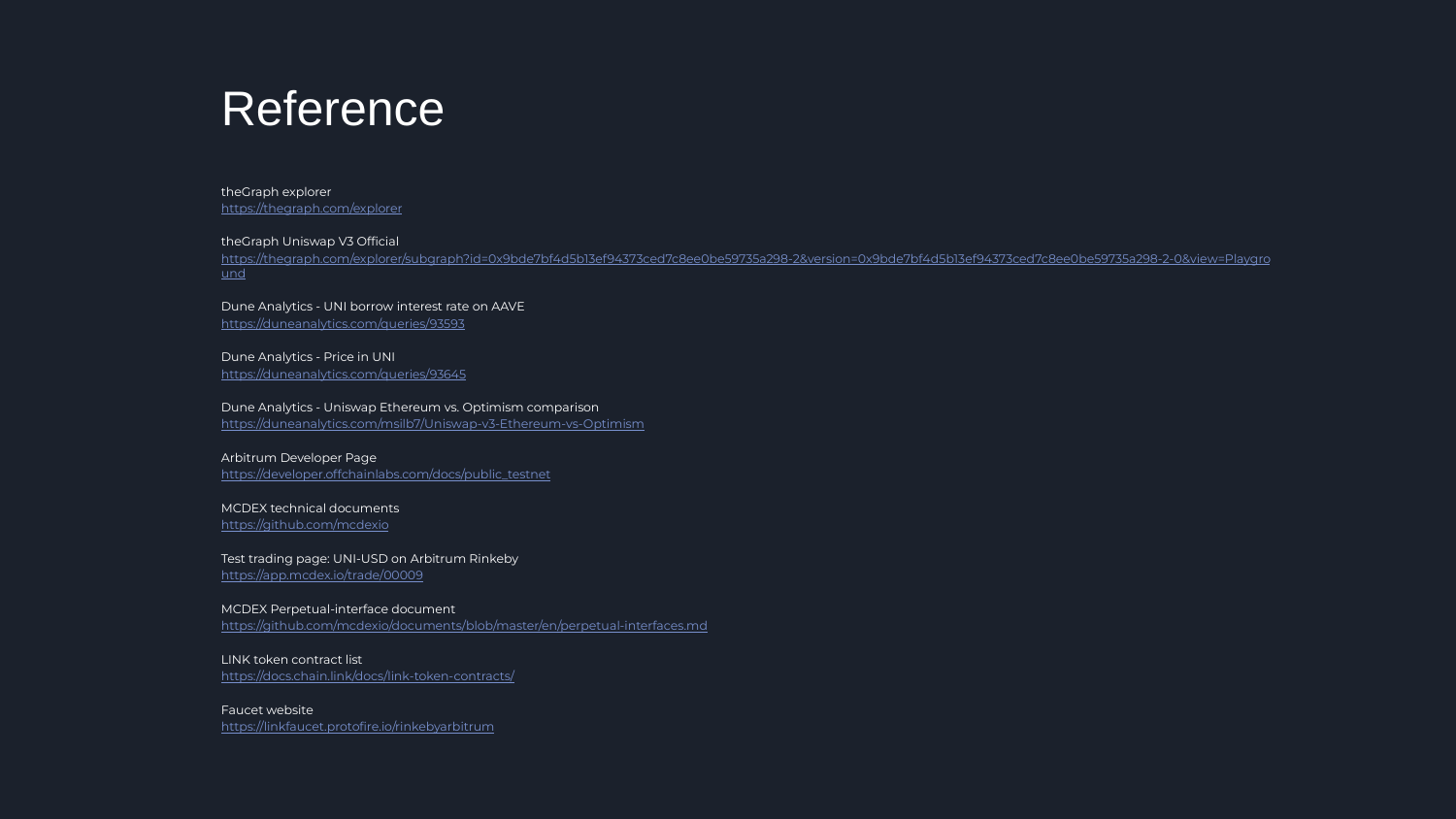

# Reference
theGraph explorer
https://thegraph.com/explorer

theGraph Uniswap V3 Official
https://thegraph.com/explorer/subgraph?id=0x9bde7bf4d5b13ef94373ced7c8ee0be59735a298-2&version=0x9bde7bf4d5b13ef94373ced7c8ee0be59735a298-2-0&view=Playground

Dune Analytics - UNI borrow interest rate on AAVE
https://duneanalytics.com/queries/93593

Dune Analytics - Price in UNI
https://duneanalytics.com/queries/93645

Dune Analytics - Uniswap Ethereum vs. Optimism comparison
https://duneanalytics.com/msilb7/Uniswap-v3-Ethereum-vs-Optimism

Arbitrum Developer Page
https://developer.offchainlabs.com/docs/public_testnet

MCDEX technical documents
https://github.com/mcdexio

Test trading page: UNI-USD on Arbitrum Rinkeby
https://app.mcdex.io/trade/00009

MCDEX Perpetual-interface document
https://github.com/mcdexio/documents/blob/master/en/perpetual-interfaces.md

LINK token contract list
https://docs.chain.link/docs/link-token-contracts/

Faucet website
https://linkfaucet.protofire.io/rinkebyarbitrum